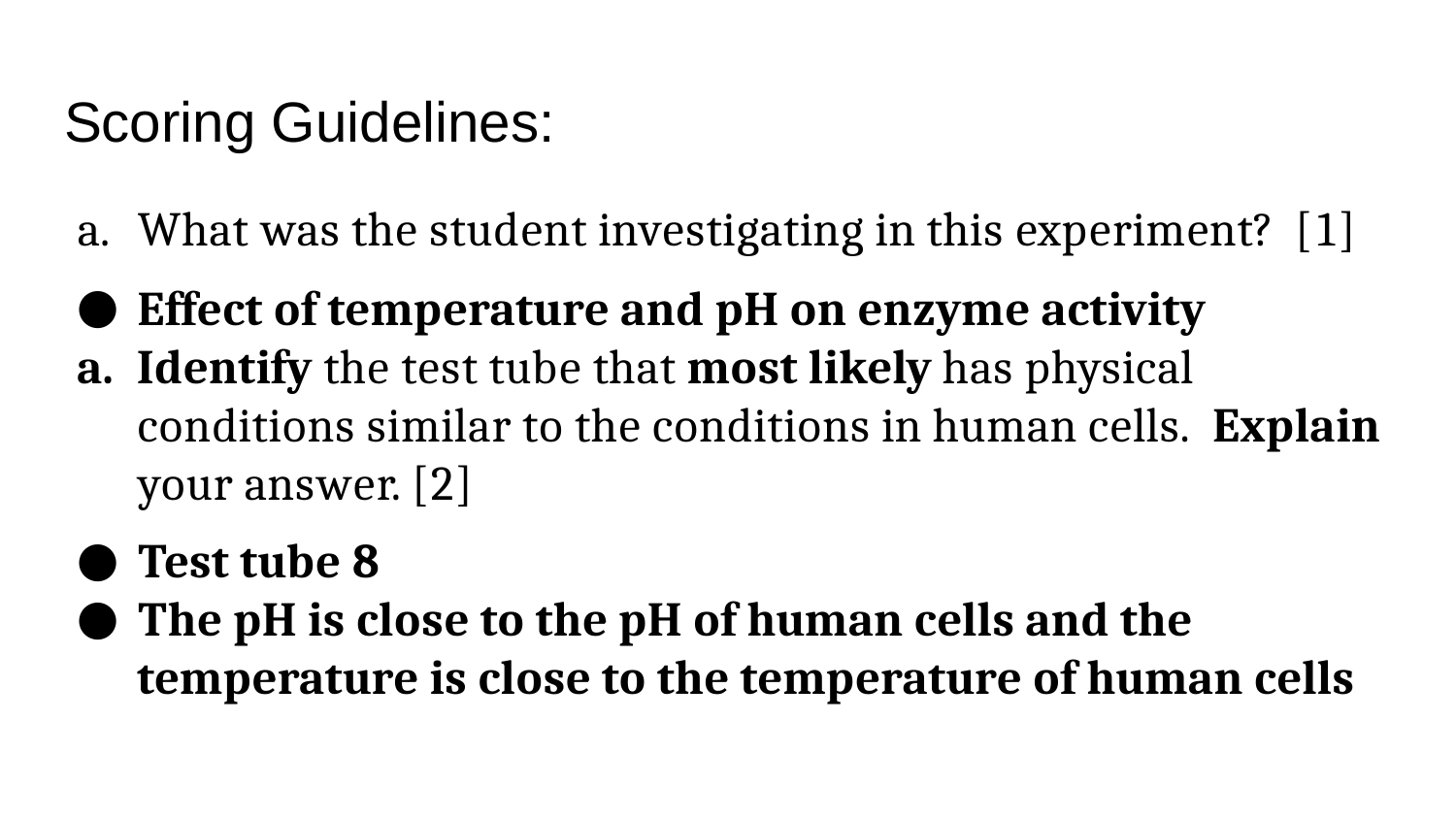

# Scoring Guidelines:
What was the student investigating in this experiment?  [1]
Effect of temperature and pH on enzyme activity
Identify the test tube that most likely has physical conditions similar to the conditions in human cells.  Explain your answer. [2]
Test tube 8
The pH is close to the pH of human cells and the temperature is close to the temperature of human cells